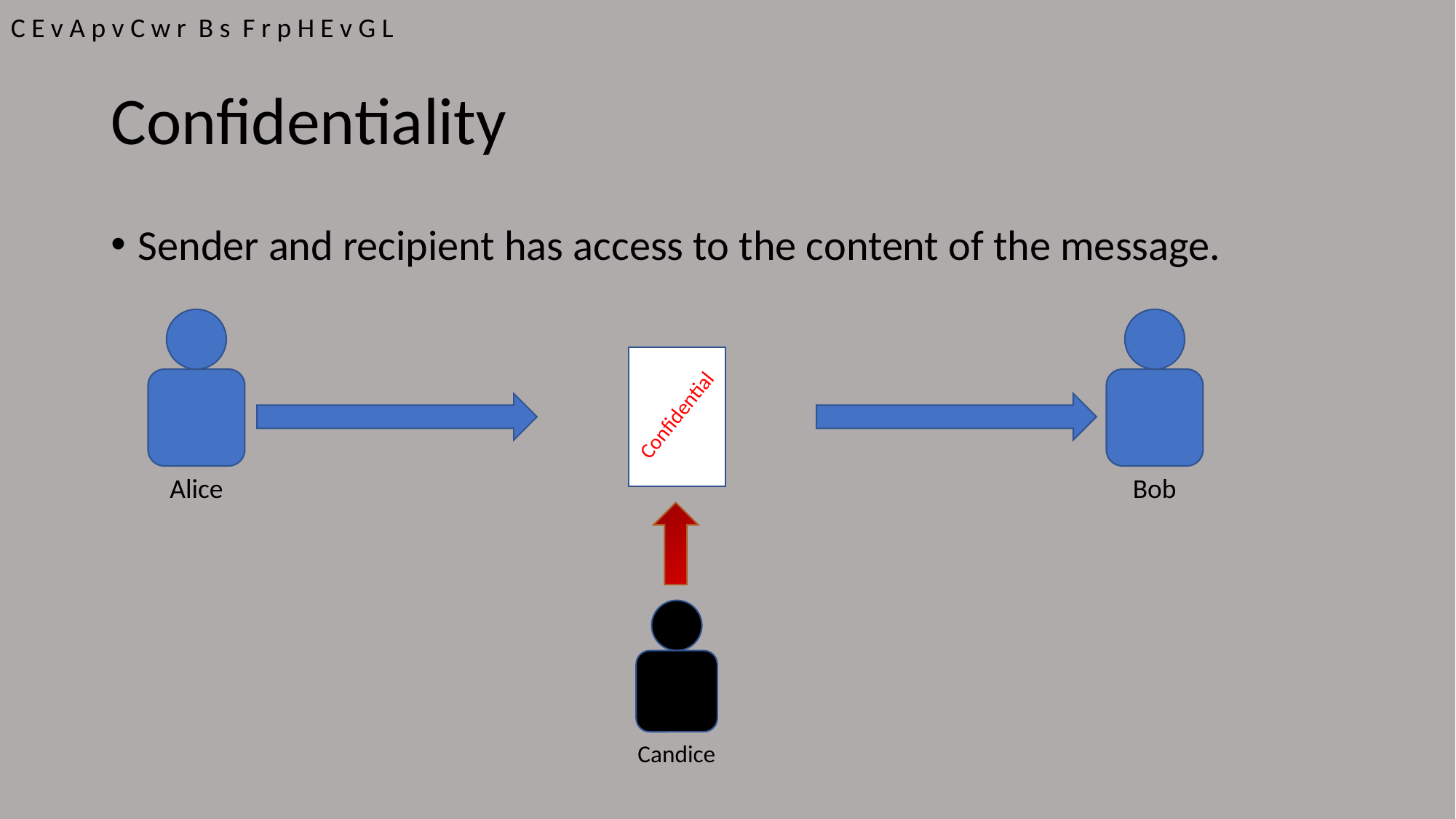

C E v A p v C w r  B s  F r p H E v G L

# Confidentiality
Sender and recipient has access to the content of the message.

Alice

Bob

Confidential

Candice